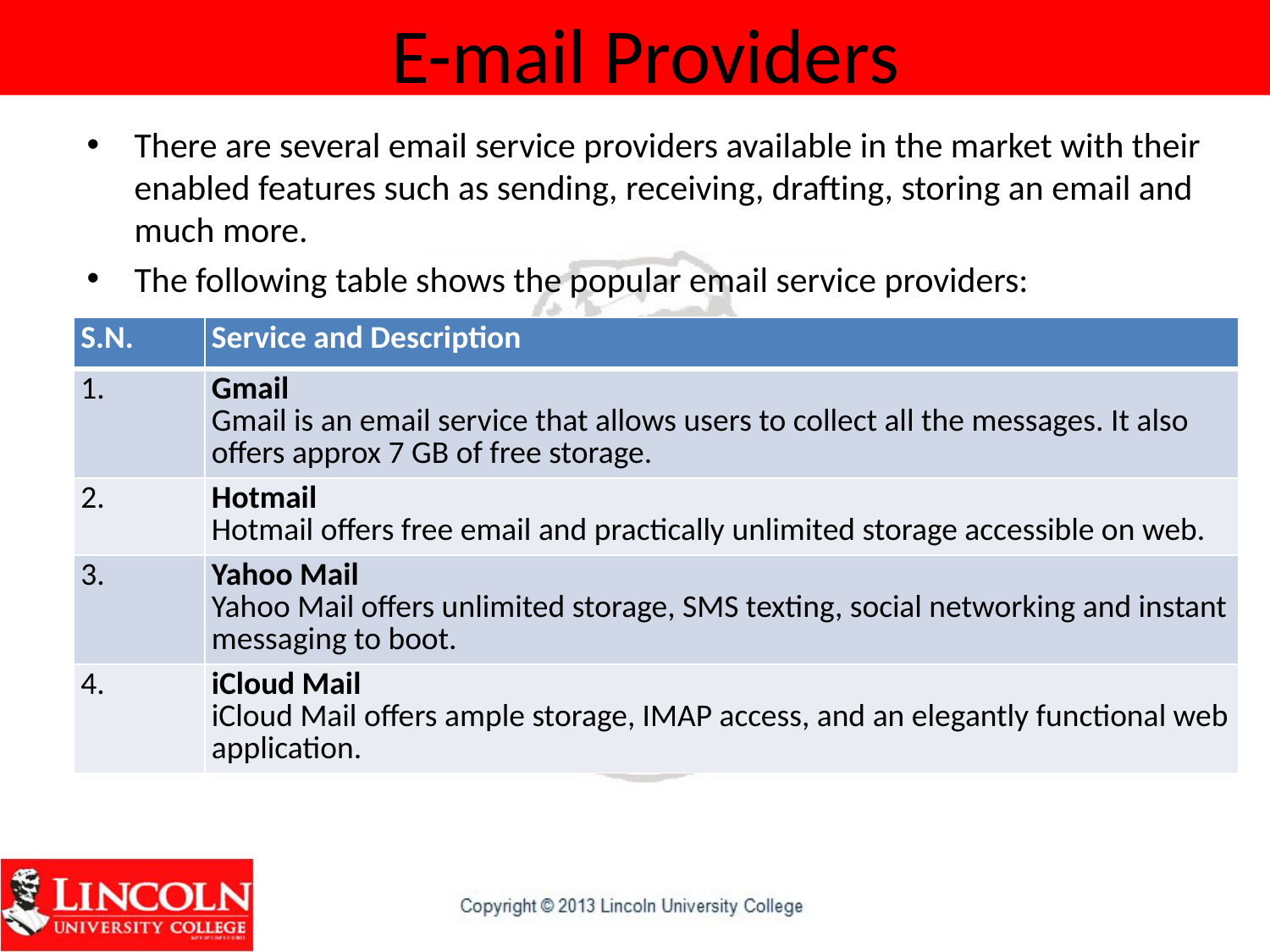

# E-mail Providers
There are several email service providers available in the market with their enabled features such as sending, receiving, drafting, storing an email and much more.
The following table shows the popular email service providers:

| S.N. | Service and Description |
| --- | --- |
| 1. | Gmail Gmail is an email service that allows users to collect all the messages. It also offers approx 7 GB of free storage. |
| 2. | Hotmail Hotmail offers free email and practically unlimited storage accessible on web. |
| 3. | Yahoo Mail Yahoo Mail offers unlimited storage, SMS texting, social networking and instant messaging to boot. |
| 4. | iCloud Mail iCloud Mail offers ample storage, IMAP access, and an elegantly functional web application. |